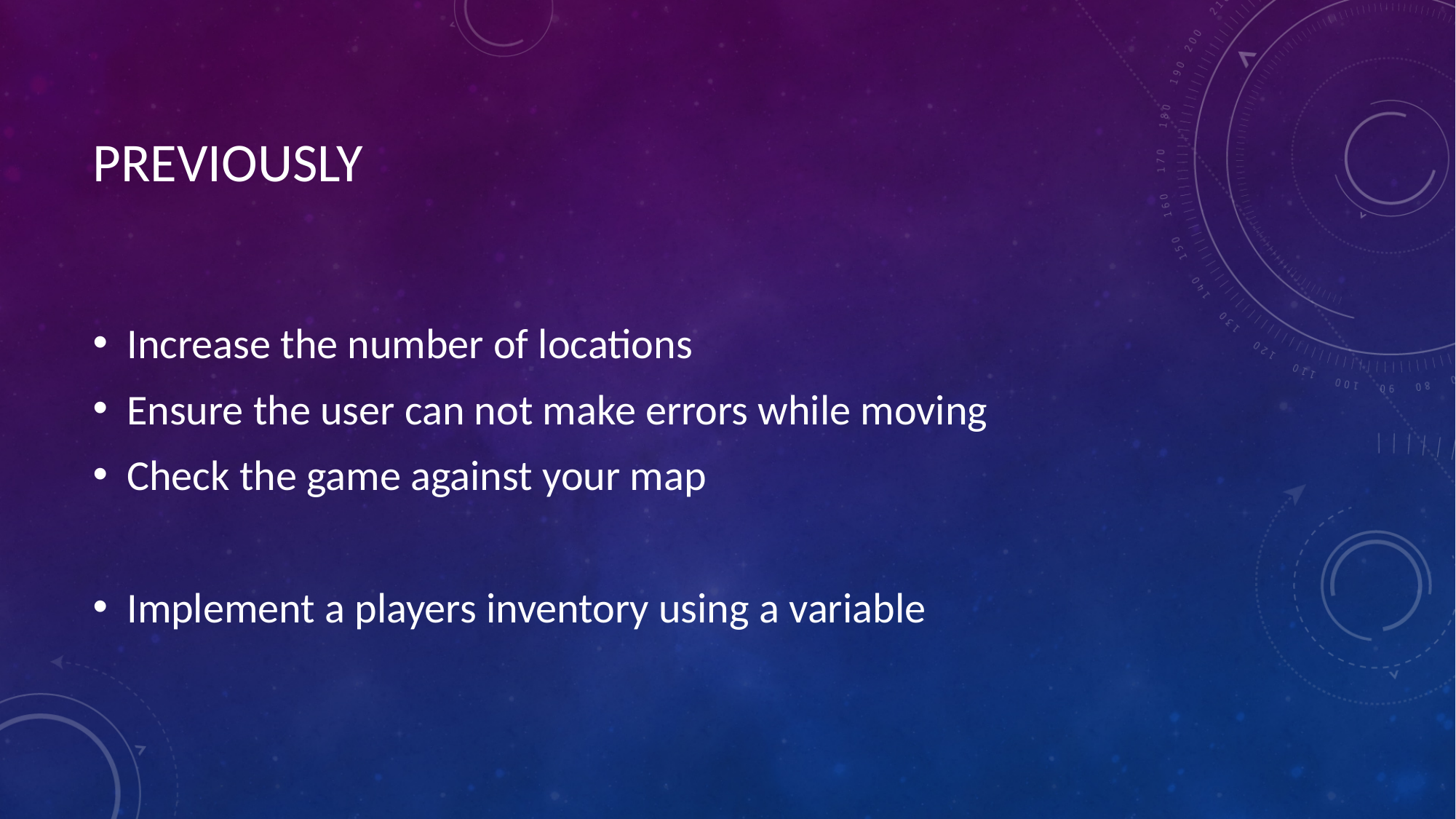

# previously
Increase the number of locations
Ensure the user can not make errors while moving
Check the game against your map

Implement a players inventory using a variable